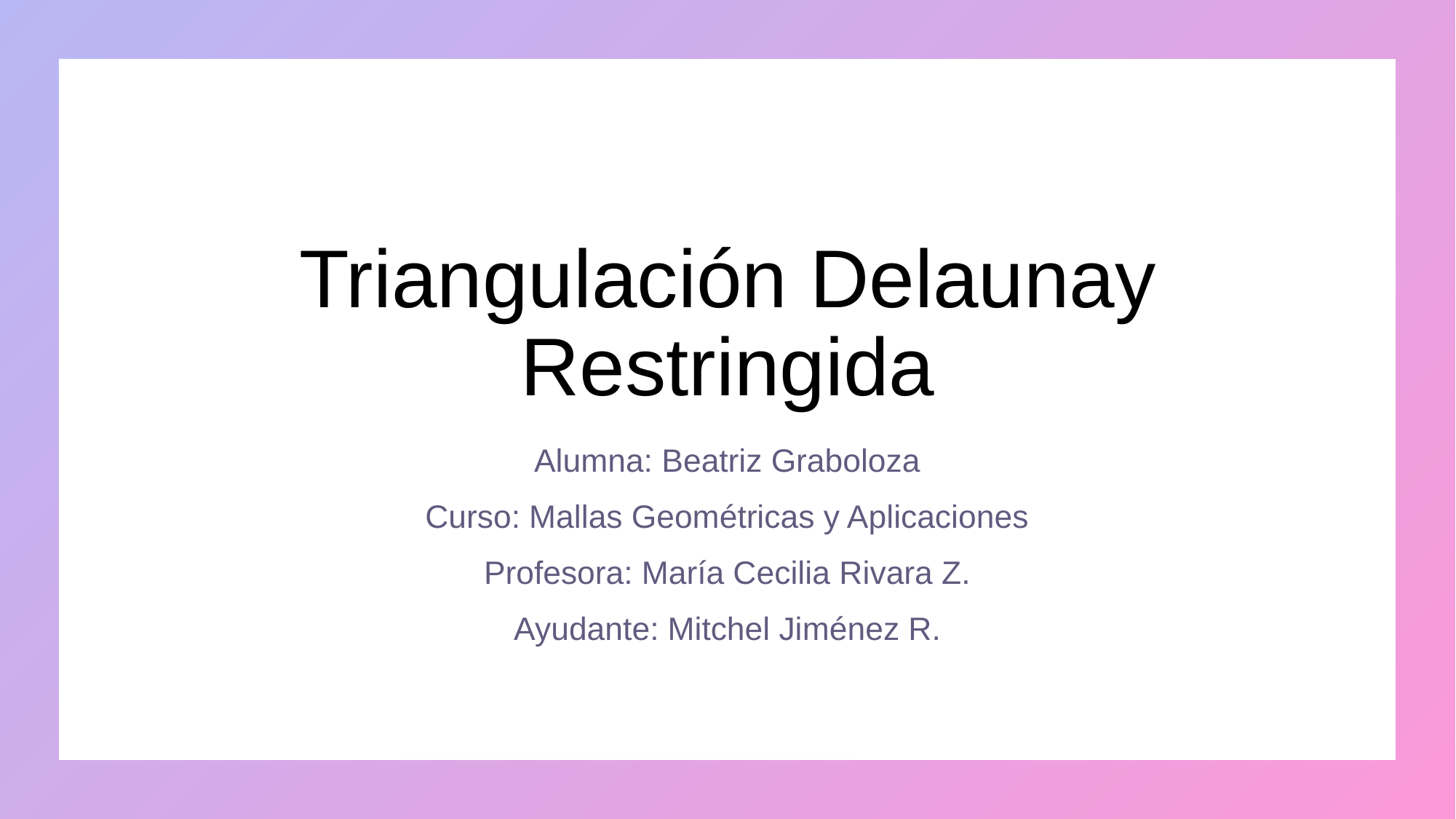

# Triangulación Delaunay Restringida
Alumna: Beatriz Graboloza
Curso: Mallas Geométricas y Aplicaciones
Profesora: María Cecilia Rivara Z.
Ayudante: Mitchel Jiménez R.